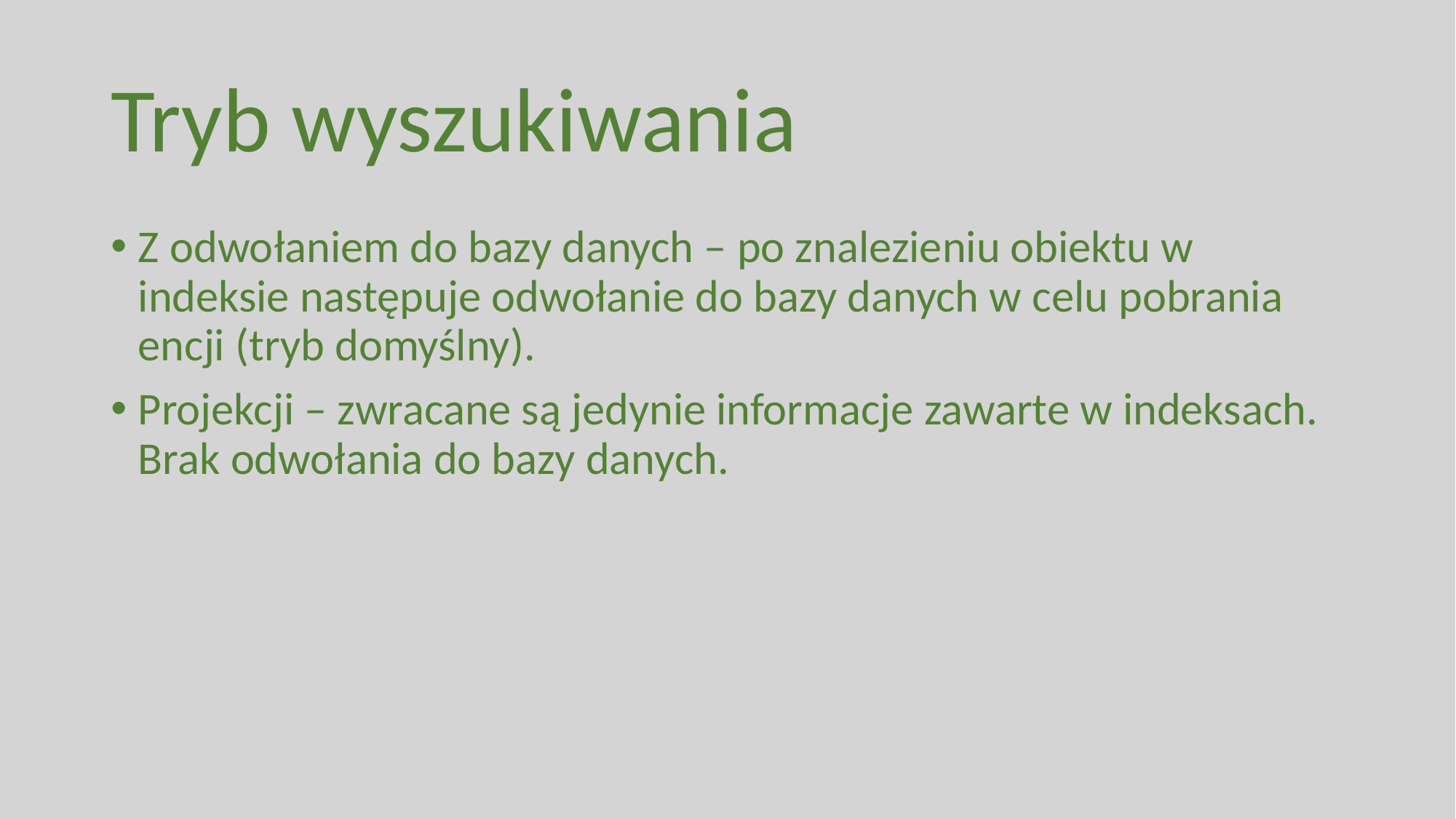

# Tryb wyszukiwania
Z odwołaniem do bazy danych – po znalezieniu obiektu w indeksie następuje odwołanie do bazy danych w celu pobrania encji (tryb domyślny).
Projekcji – zwracane są jedynie informacje zawarte w indeksach. Brak odwołania do bazy danych.